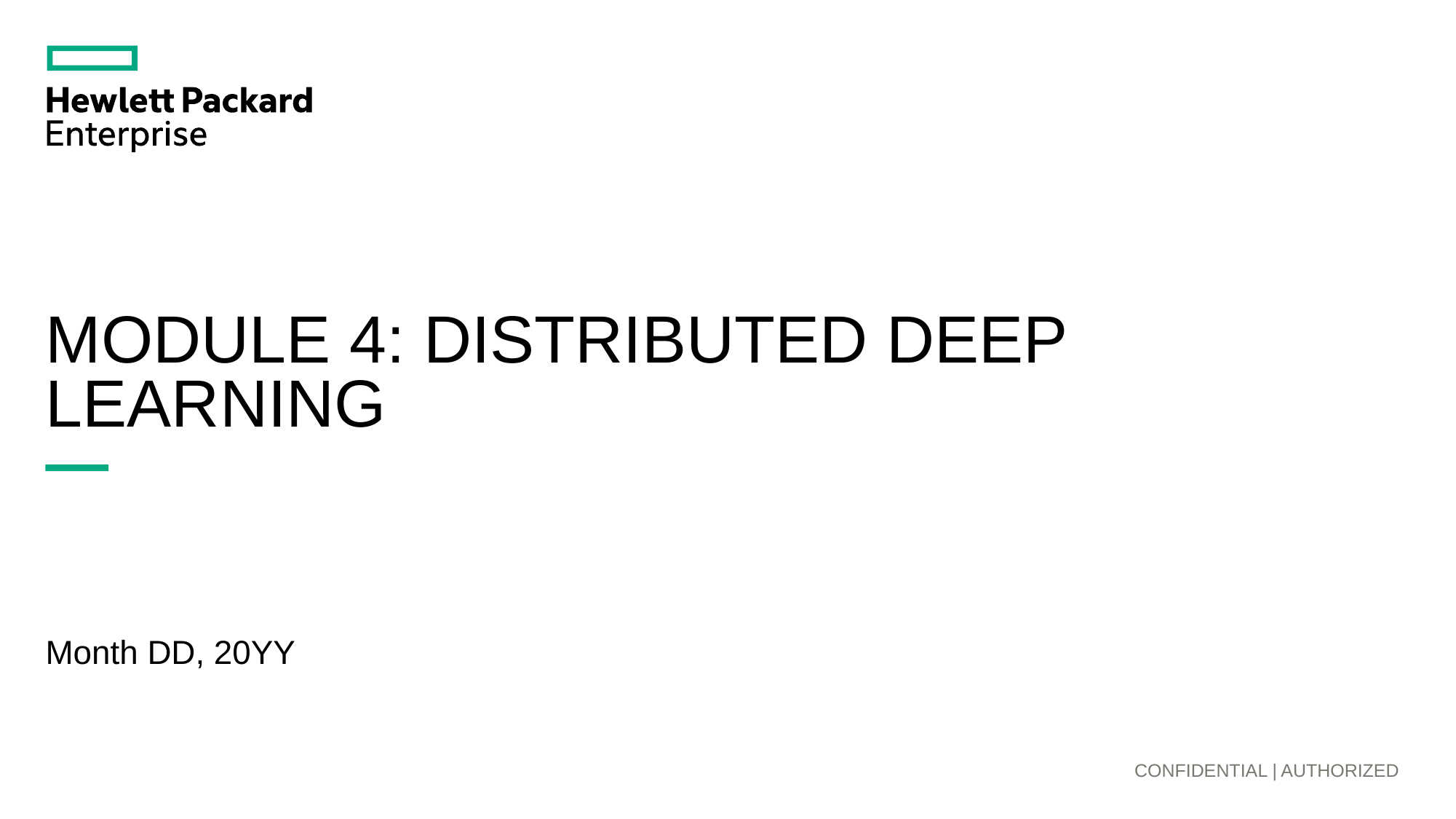

# Module 4: DISTRIBUTED DEEP LEARNING

Month DD, 20YY
CONFIDENTIAL | AUTHORIZED